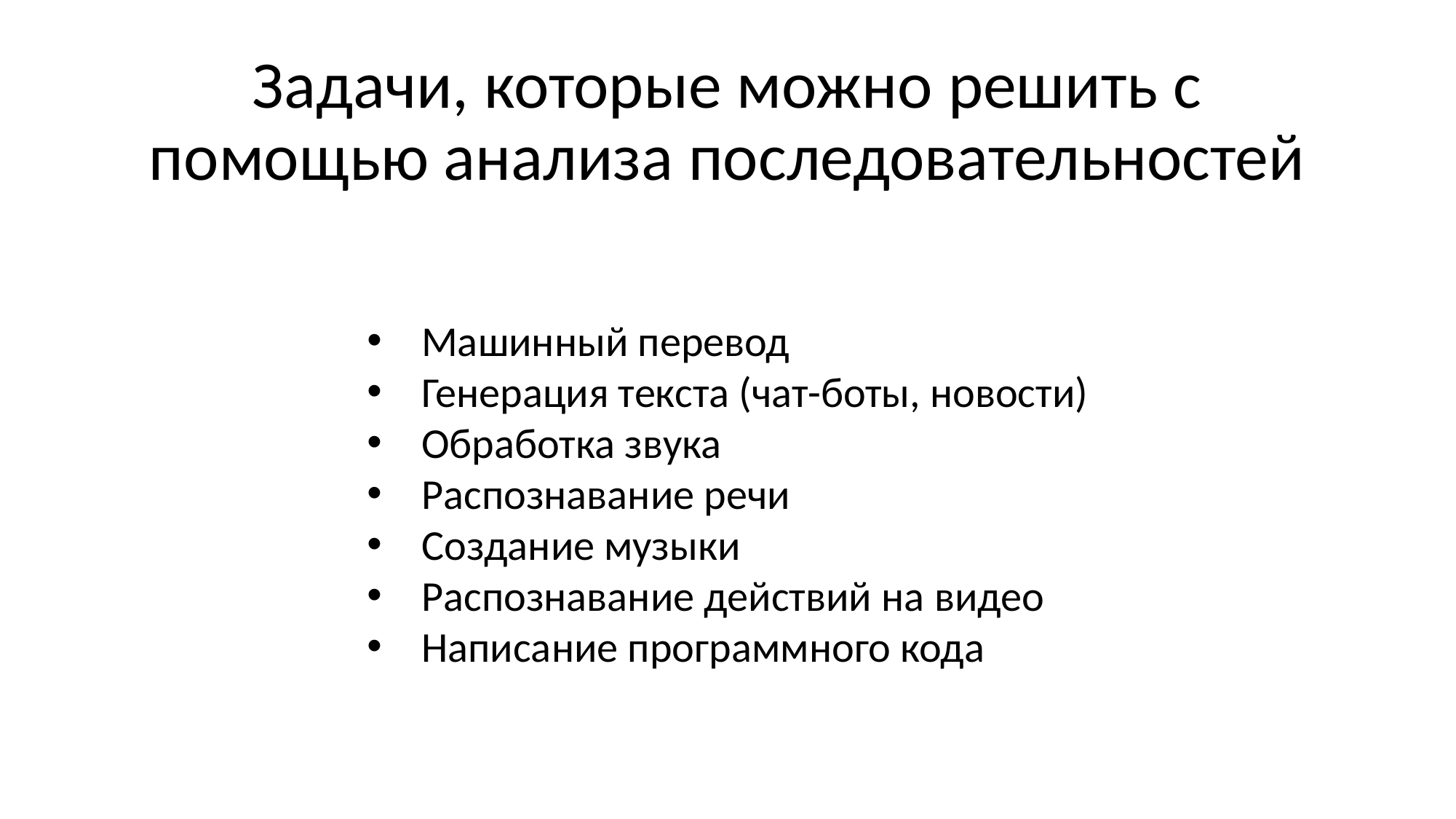

# Задачи, которые можно решить с помощью анализа последовательностей
Машинный перевод
Генерация текста (чат-боты, новости)
Обработка звука
Распознавание речи
Создание музыки
Распознавание действий на видео
Написание программного кода